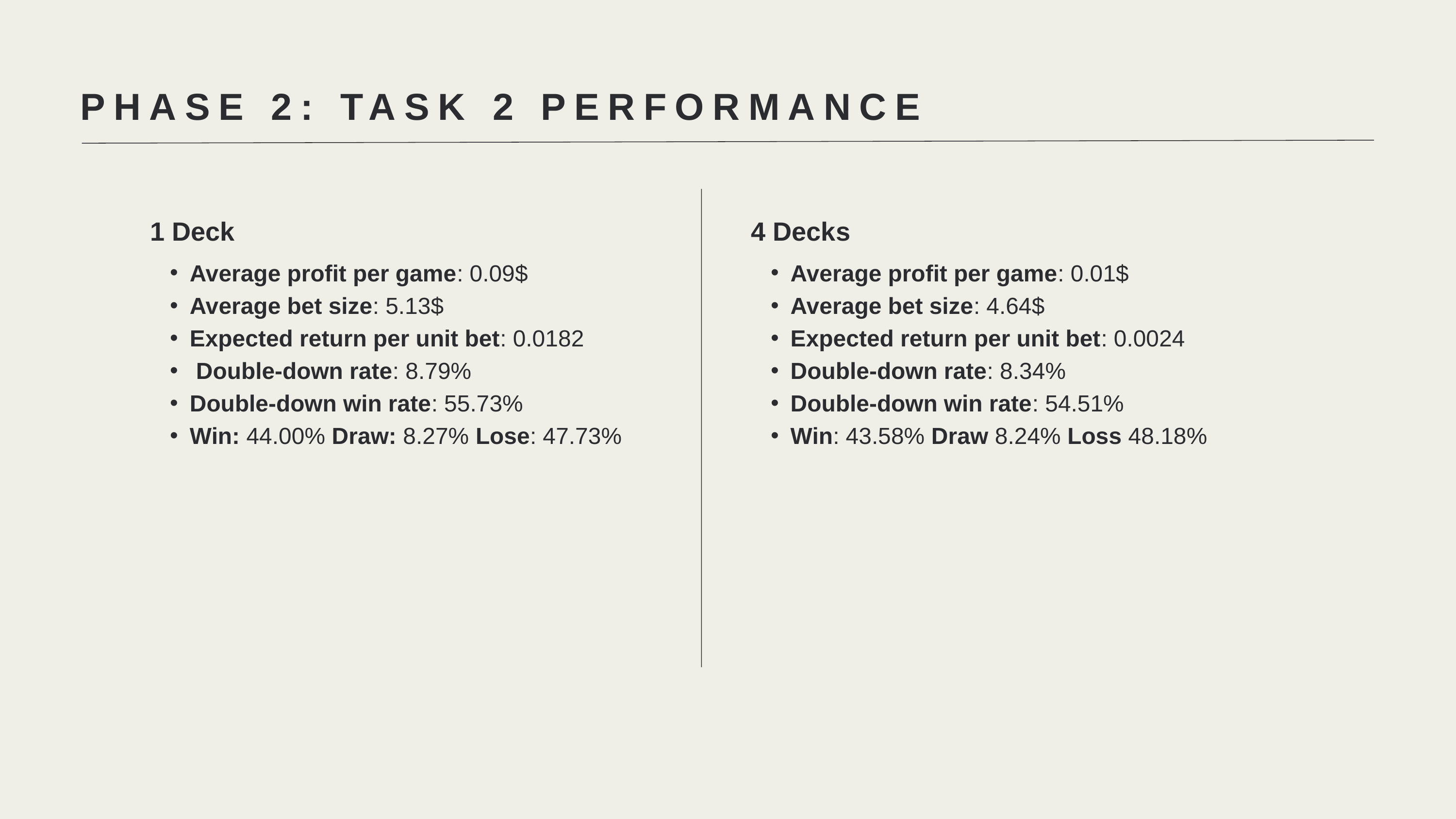

PHASE 2: TASK 2 PERFORMANCE

1 Deck
Average profit per game: 0.09$
Average bet size: 5.13$
Expected return per unit bet: 0.0182
 Double-down rate: 8.79%
Double-down win rate: 55.73%
Win: 44.00% Draw: 8.27% Lose: 47.73%

4 Decks
Average profit per game: 0.01$
Average bet size: 4.64$
Expected return per unit bet: 0.0024
Double-down rate: 8.34%
Double-down win rate: 54.51%
Win: 43.58% Draw 8.24% Loss 48.18%